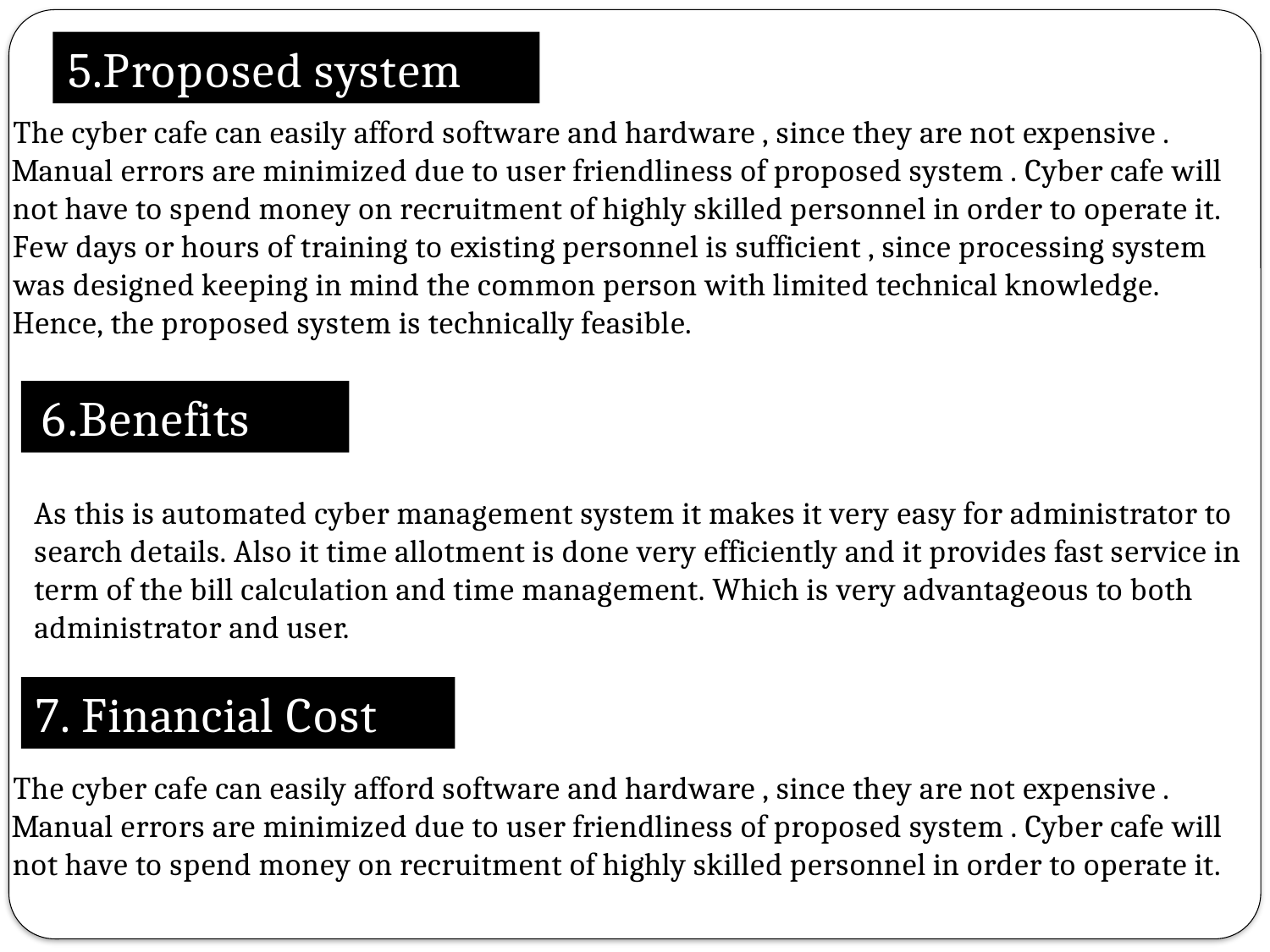

5.Proposed system
The cyber cafe can easily afford software and hardware , since they are not expensive . Manual errors are minimized due to user friendliness of proposed system . Cyber cafe will not have to spend money on recruitment of highly skilled personnel in order to operate it. Few days or hours of training to existing personnel is sufficient , since processing system was designed keeping in mind the common person with limited technical knowledge. Hence, the proposed system is technically feasible.
 6.Benefits
As this is automated cyber management system it makes it very easy for administrator to search details. Also it time allotment is done very efficiently and it provides fast service in term of the bill calculation and time management. Which is very advantageous to both administrator and user.
7. Financial Cost
The cyber cafe can easily afford software and hardware , since they are not expensive . Manual errors are minimized due to user friendliness of proposed system . Cyber cafe will not have to spend money on recruitment of highly skilled personnel in order to operate it.